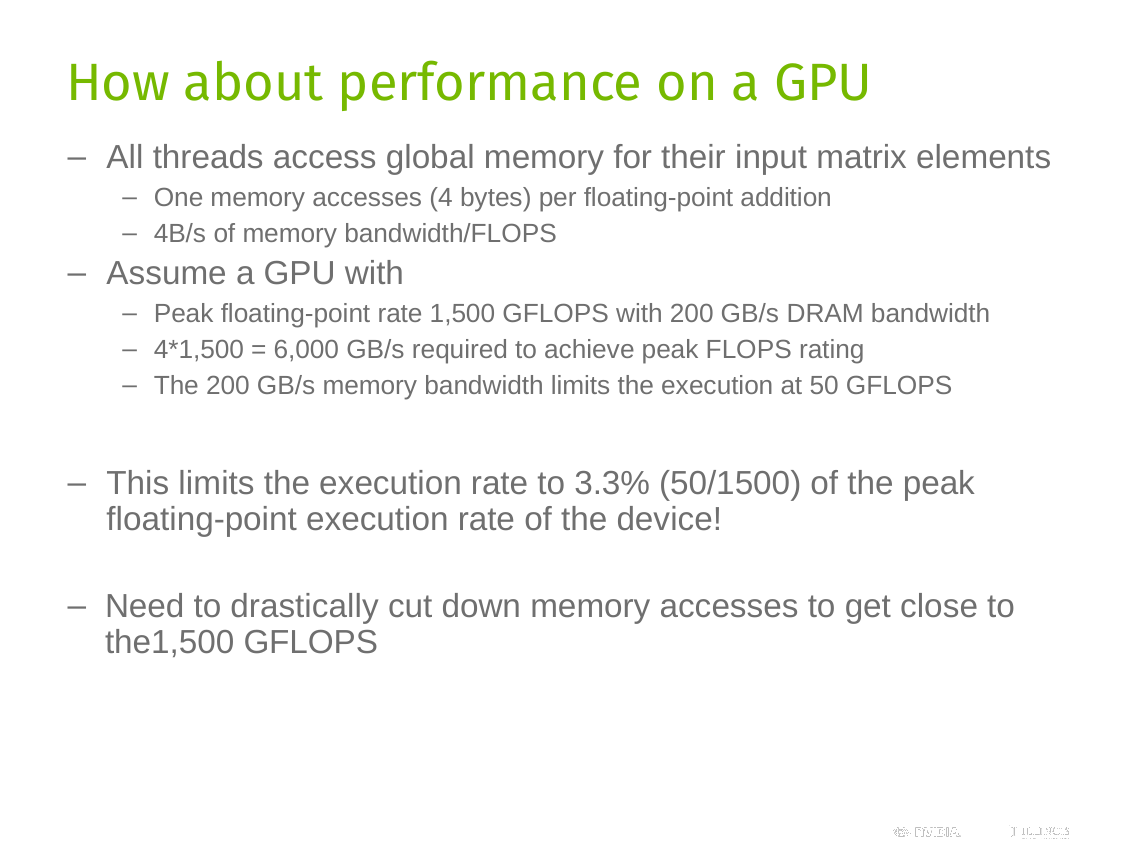

# How about performance on a GPU
All threads access global memory for their input matrix elements
One memory accesses (4 bytes) per floating-point addition
4B/s of memory bandwidth/FLOPS
Assume a GPU with
Peak floating-point rate 1,500 GFLOPS with 200 GB/s DRAM bandwidth
4*1,500 = 6,000 GB/s required to achieve peak FLOPS rating
The 200 GB/s memory bandwidth limits the execution at 50 GFLOPS

This limits the execution rate to 3.3% (50/1500) of the peak floating-point execution rate of the device!

Need to drastically cut down memory accesses to get close to the1,500 GFLOPS